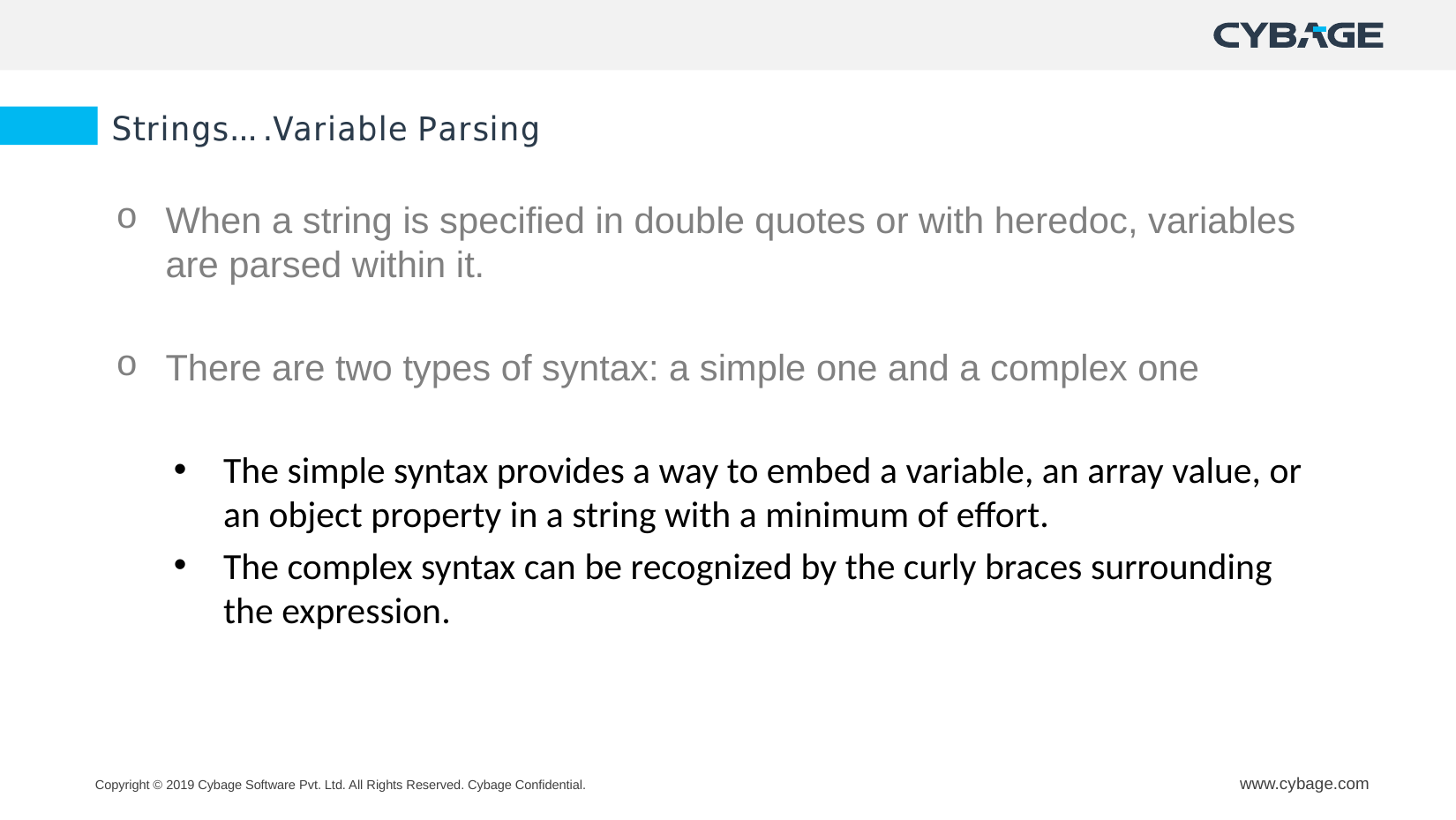

Strings….Variable Parsing

When a string is specified in double quotes or with heredoc, variables are parsed within it.

There are two types of syntax: a simple one and a complex one

The simple syntax provides a way to embed a variable, an array value, or an object property in a string with a minimum of effort.
The complex syntax can be recognized by the curly braces surrounding the expression.